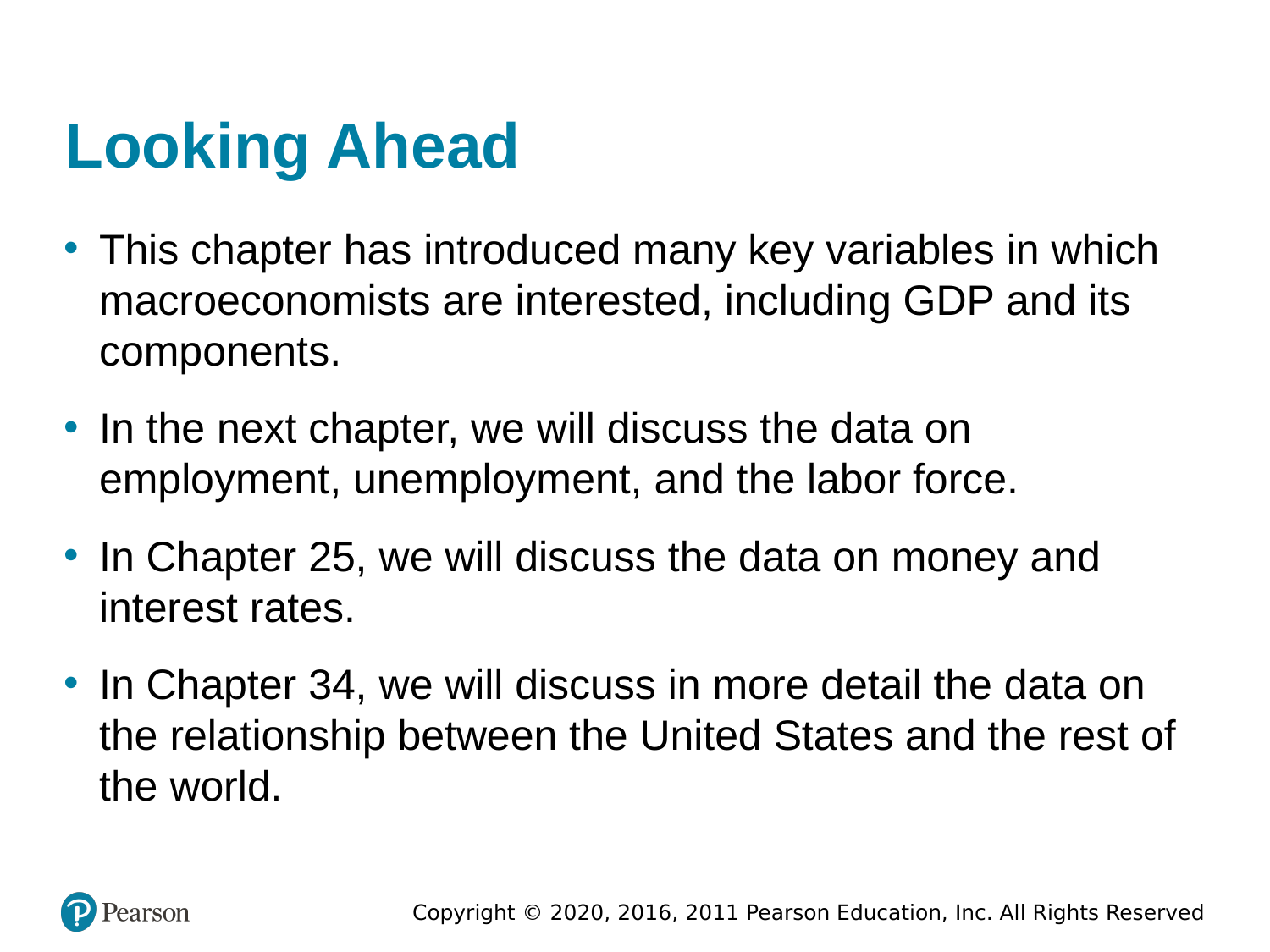

# Looking Ahead
This chapter has introduced many key variables in which macroeconomists are interested, including GDP and its components.
In the next chapter, we will discuss the data on employment, unemployment, and the labor force.
In Chapter 25, we will discuss the data on money and interest rates.
In Chapter 34, we will discuss in more detail the data on the relationship between the United States and the rest of the world.